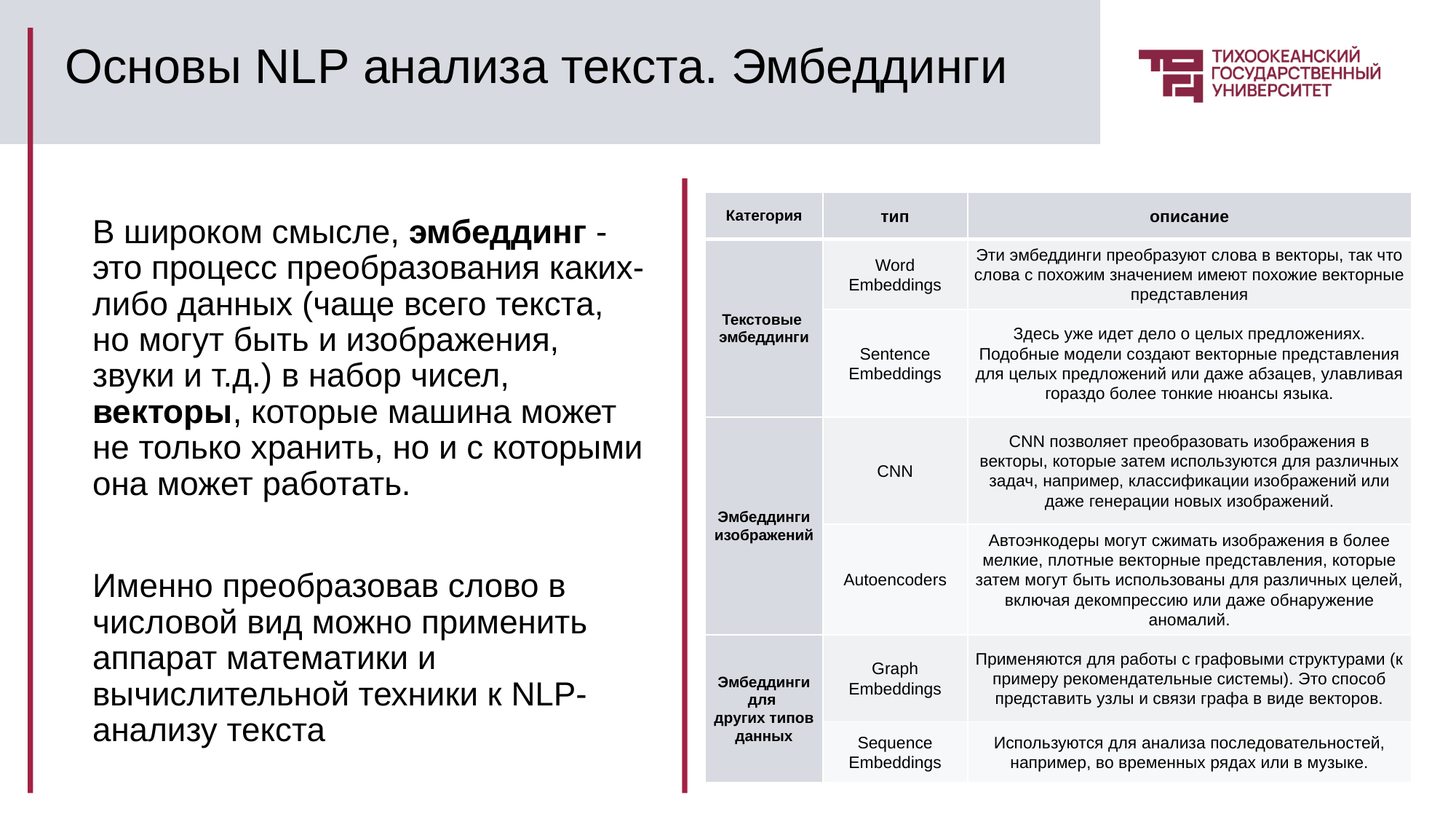

Эмбеддинги делятся на:

# Основы NLP анализа текста. Эмбеддинги
| Категория | тип | описание |
| --- | --- | --- |
| Текстовые эмбеддинги | Word Embeddings | Эти эмбеддинги преобразуют слова в векторы, так что слова с похожим значением имеют похожие векторные представления |
|  | Sentence Embeddings | Здесь уже идет дело о целых предложениях. Подобные модели создают векторные представления для целых предложений или даже абзацев, улавливая гораздо более тонкие нюансы языка. |
| Эмбеддинги изображений | CNN | CNN позволяет преобразовать изображения в векторы, которые затем используются для различных задач, например, классификации изображений или даже генерации новых изображений. |
|  | Autoencoders | Автоэнкодеры могут сжимать изображения в более мелкие, плотные векторные представления, которые затем могут быть использованы для различных целей, включая декомпрессию или даже обнаружение аномалий. |
| Эмбеддинги для других типов данных | Graph Embeddings | Применяются для работы с графовыми структурами (к примеру рекомендательные системы). Это способ представить узлы и связи графа в виде векторов. |
|  | Sequence Embeddings | Используются для анализа последовательностей, например, во временных рядах или в музыке. |
В широком смысле, эмбеддинг - это процесс преобразования каких-либо данных (чаще всего текста, но могут быть и изображения, звуки и т.д.) в набор чисел, векторы, которые машина может не только хранить, но и с которыми она может работать.

Именно преобразовав слово в числовой вид можно применить аппарат математики и вычислительной техники к NLP- анализу текста